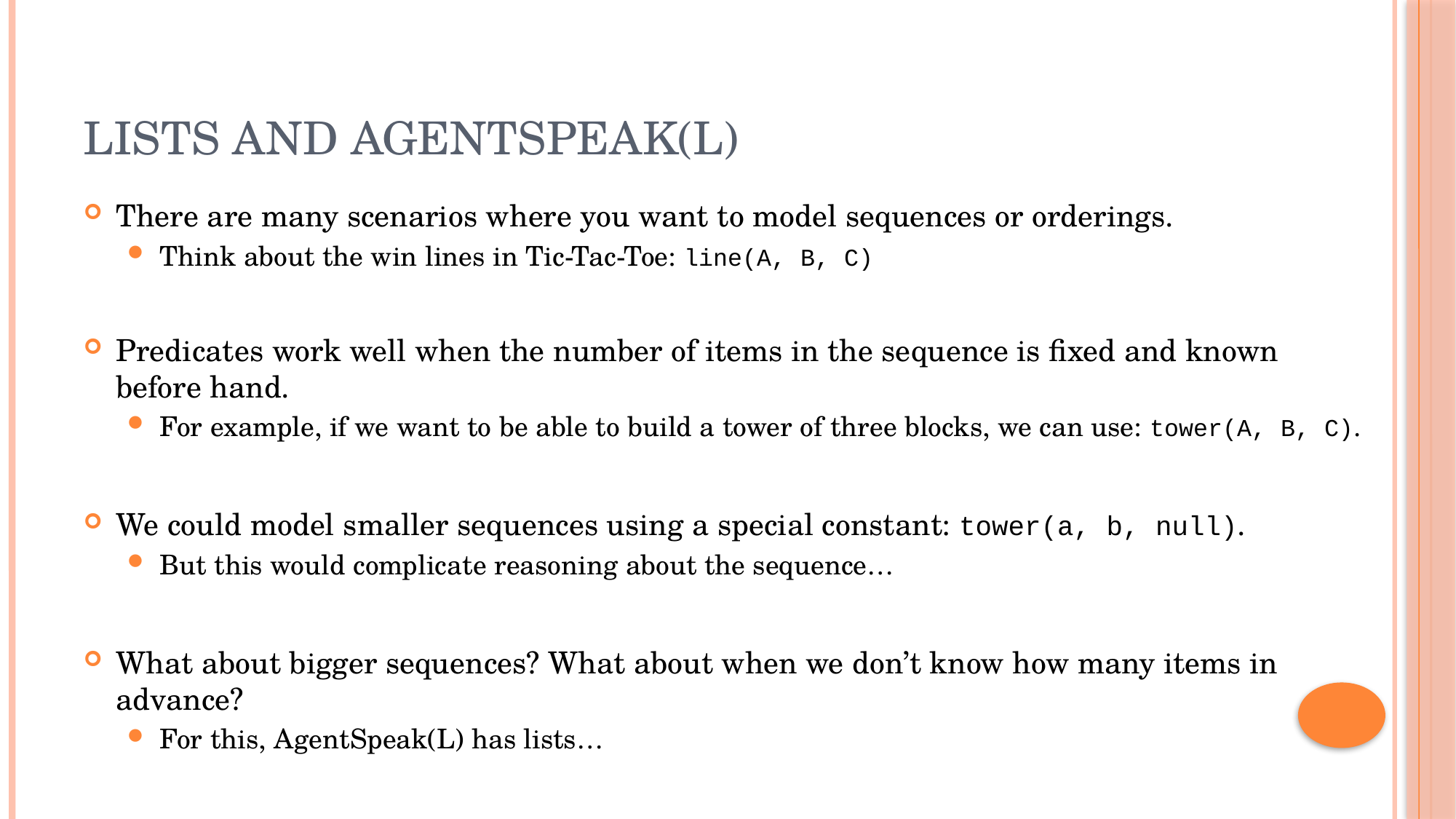

# Lists and AgentSpeak(L)
There are many scenarios where you want to model sequences or orderings.
Think about the win lines in Tic-Tac-Toe: line(A, B, C)

Predicates work well when the number of items in the sequence is fixed and known before hand.
For example, if we want to be able to build a tower of three blocks, we can use: tower(A, B, C).

We could model smaller sequences using a special constant: tower(a, b, null).
But this would complicate reasoning about the sequence…

What about bigger sequences? What about when we don’t know how many items in advance?
For this, AgentSpeak(L) has lists…